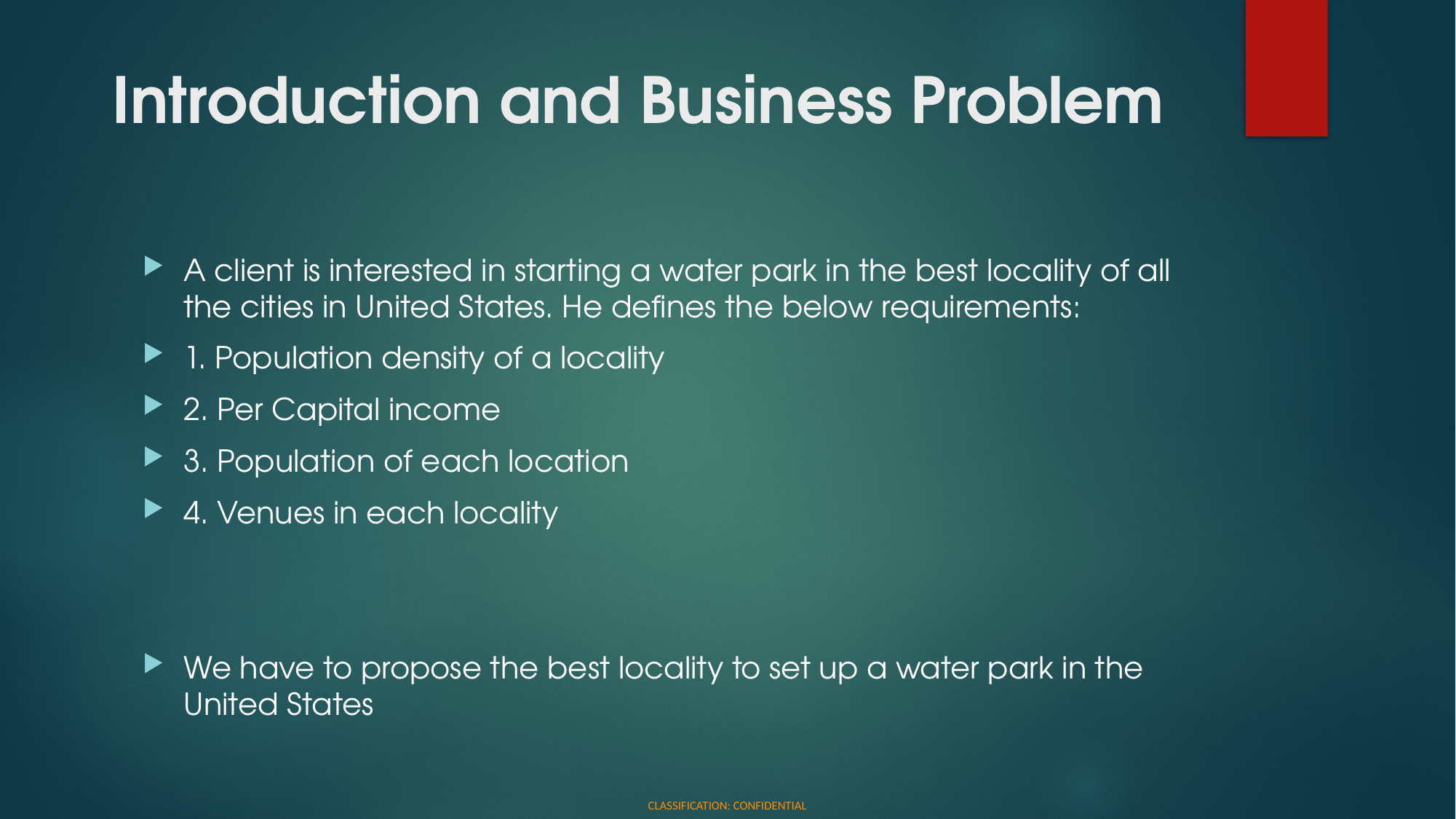

# Introduction and Business Problem
A client is interested in starting a water park in the best locality of all the cities in United States. He defines the below requirements:
1. Population density of a locality
2. Per Capital income
3. Population of each location
4. Venues in each locality

We have to propose the best locality to set up a water park in the United States